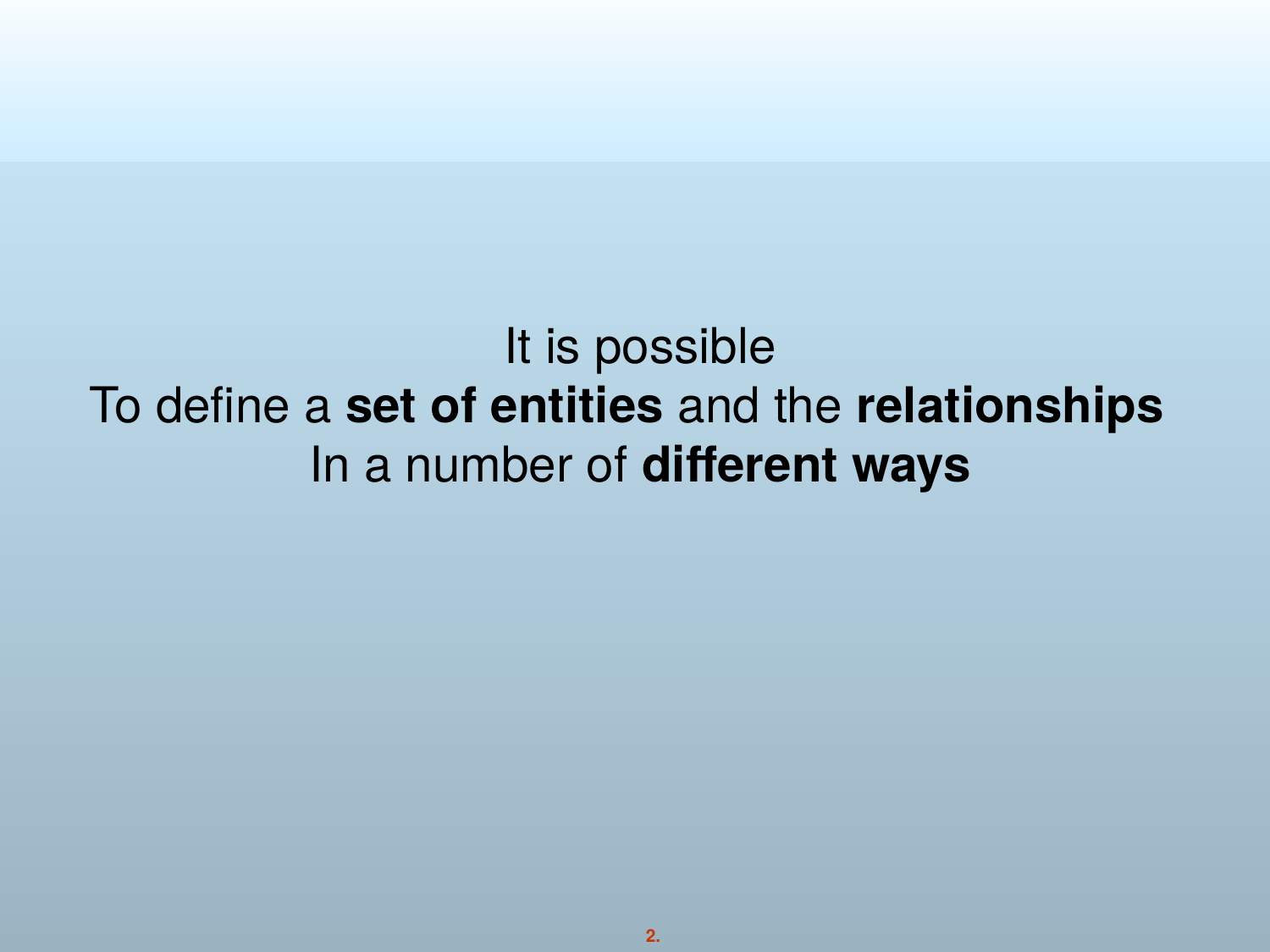

It is possible
To define a set of entities and the relationships
In a number of different ways